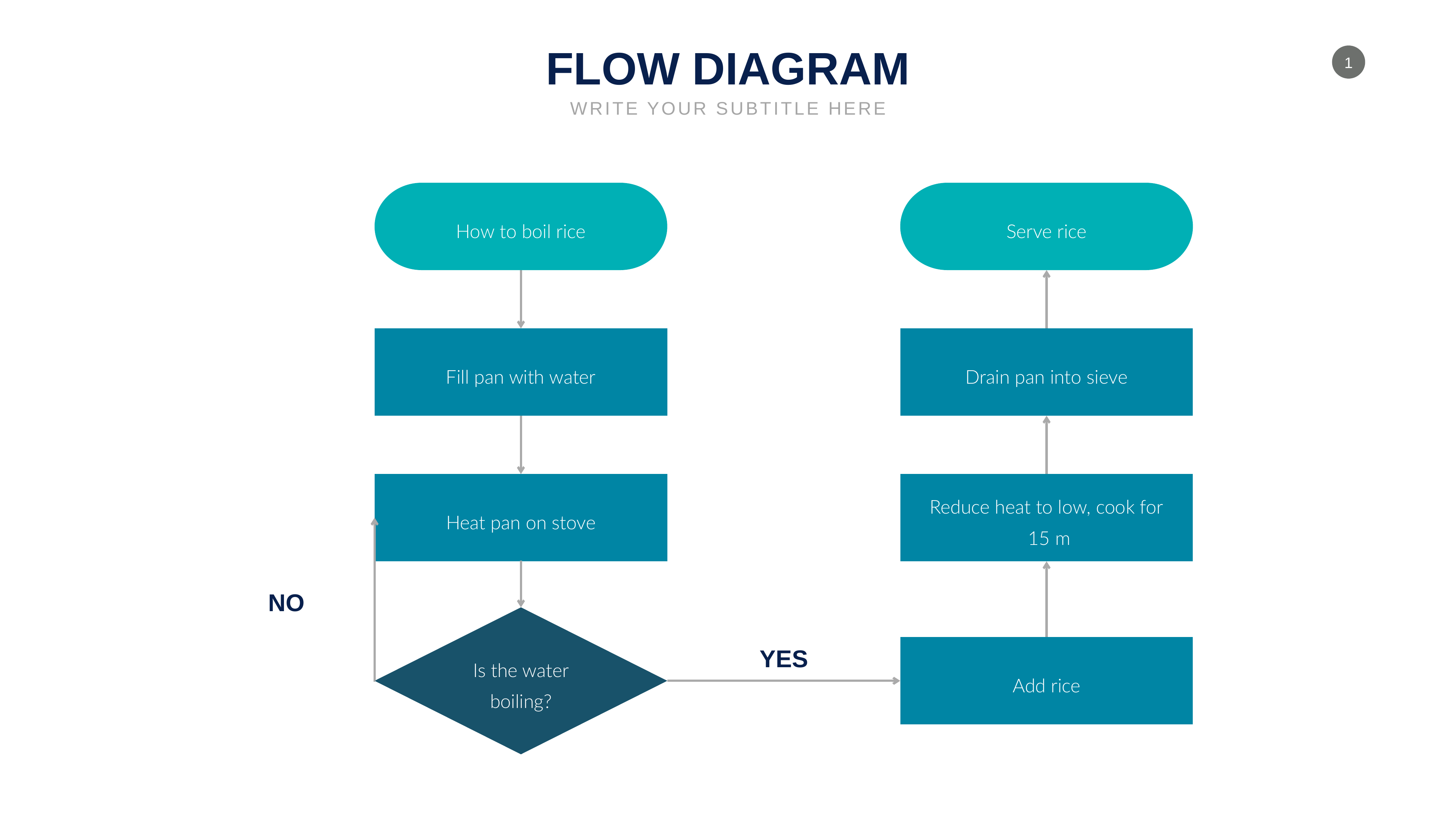

FLOW DIAGRAM
WRITE YOUR SUBTITLE HERE

How to boil rice
Serve rice

Fill pan with water
Drain pan into sieve

Reduce heat to low, cook for
 15 m
Heat pan on stove
NO

YES
Is the water boiling?
Add rice